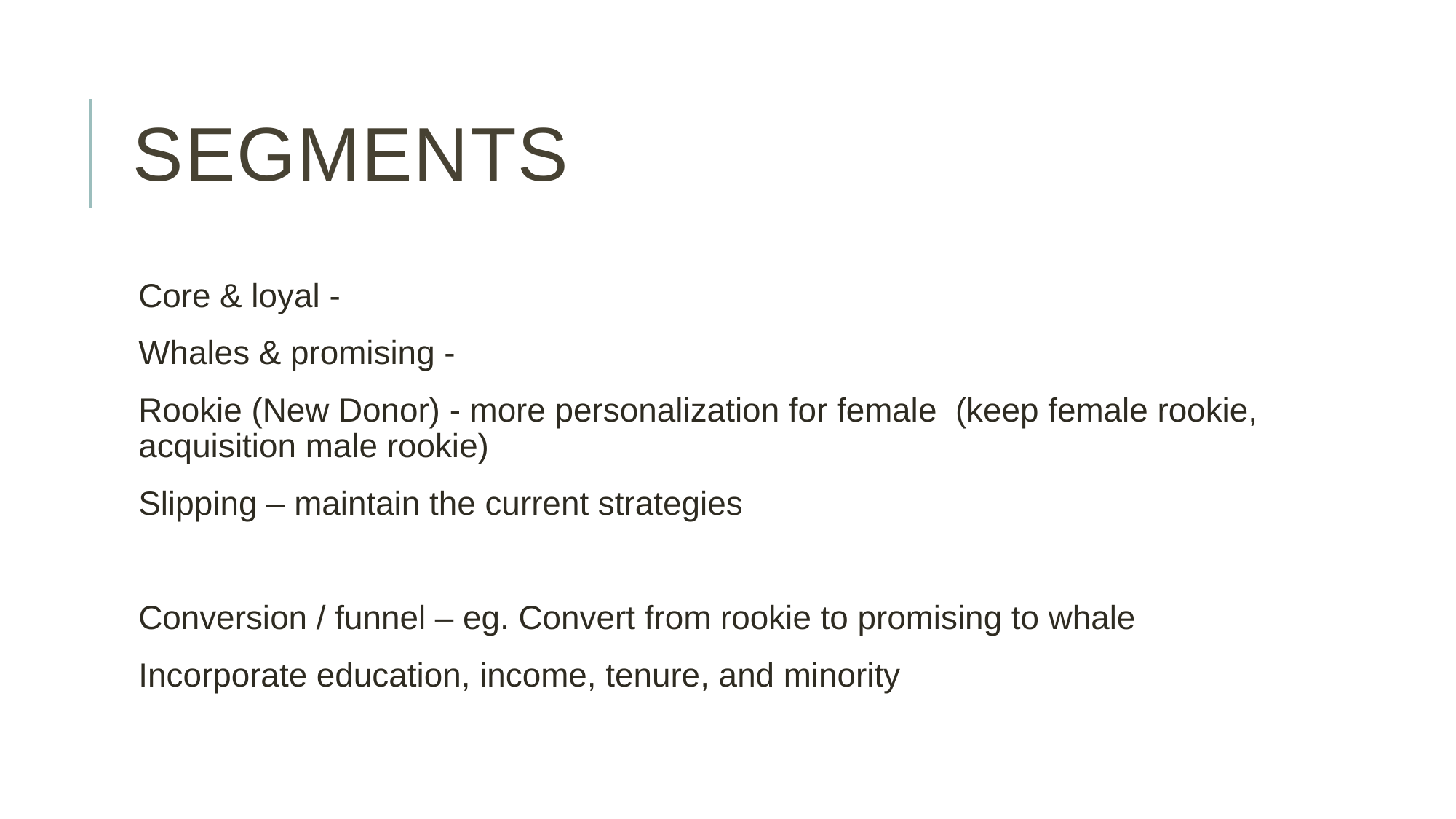

# Segments
Core & loyal -
Whales & promising -
Rookie (New Donor) - more personalization for female  (keep female rookie, acquisition male rookie)
Slipping – maintain the current strategies

Conversion / funnel – eg. Convert from rookie to promising to whale
Incorporate education, income, tenure, and minority